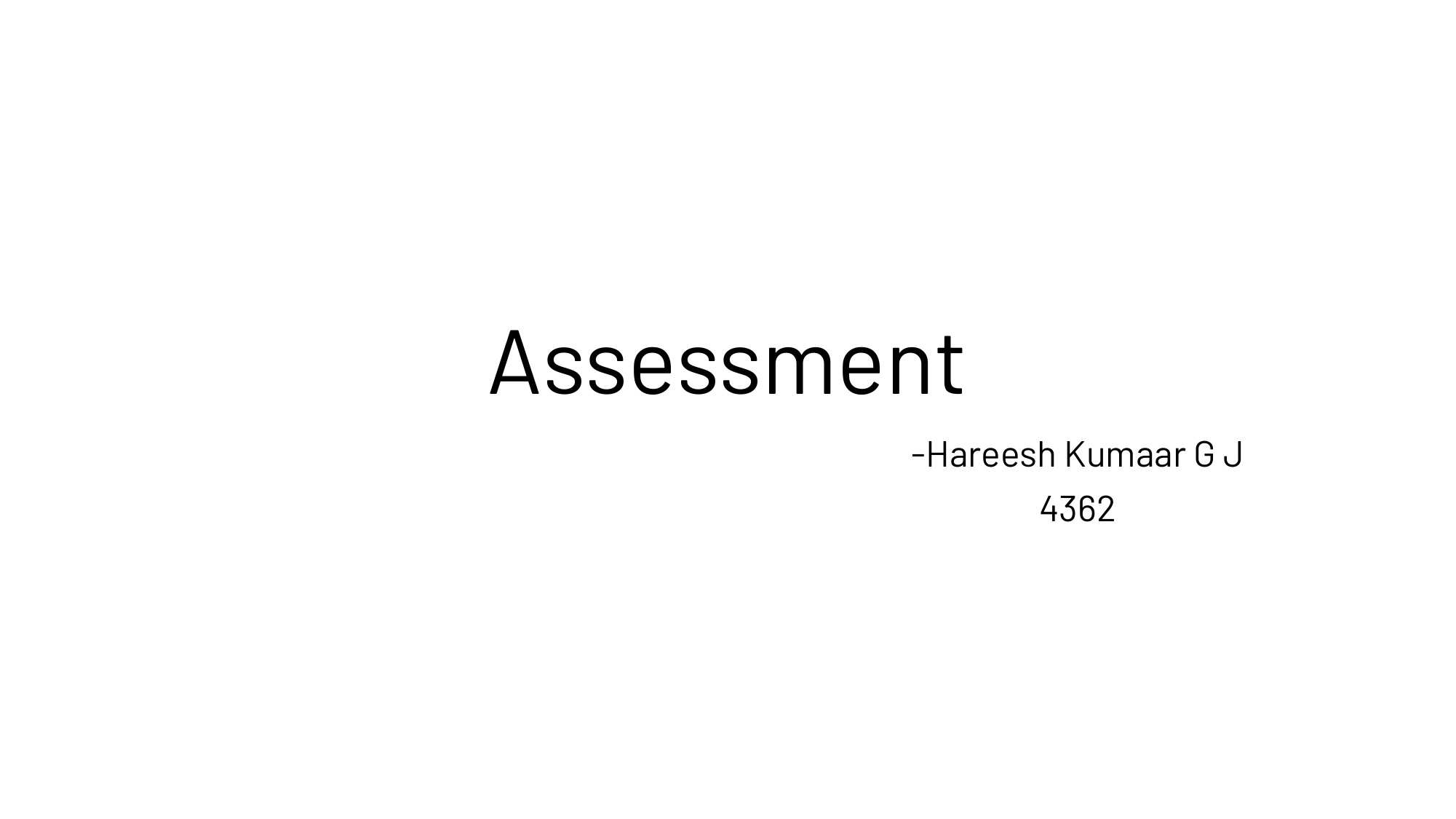

# Assessment
-Hareesh Kumaar G J
4362